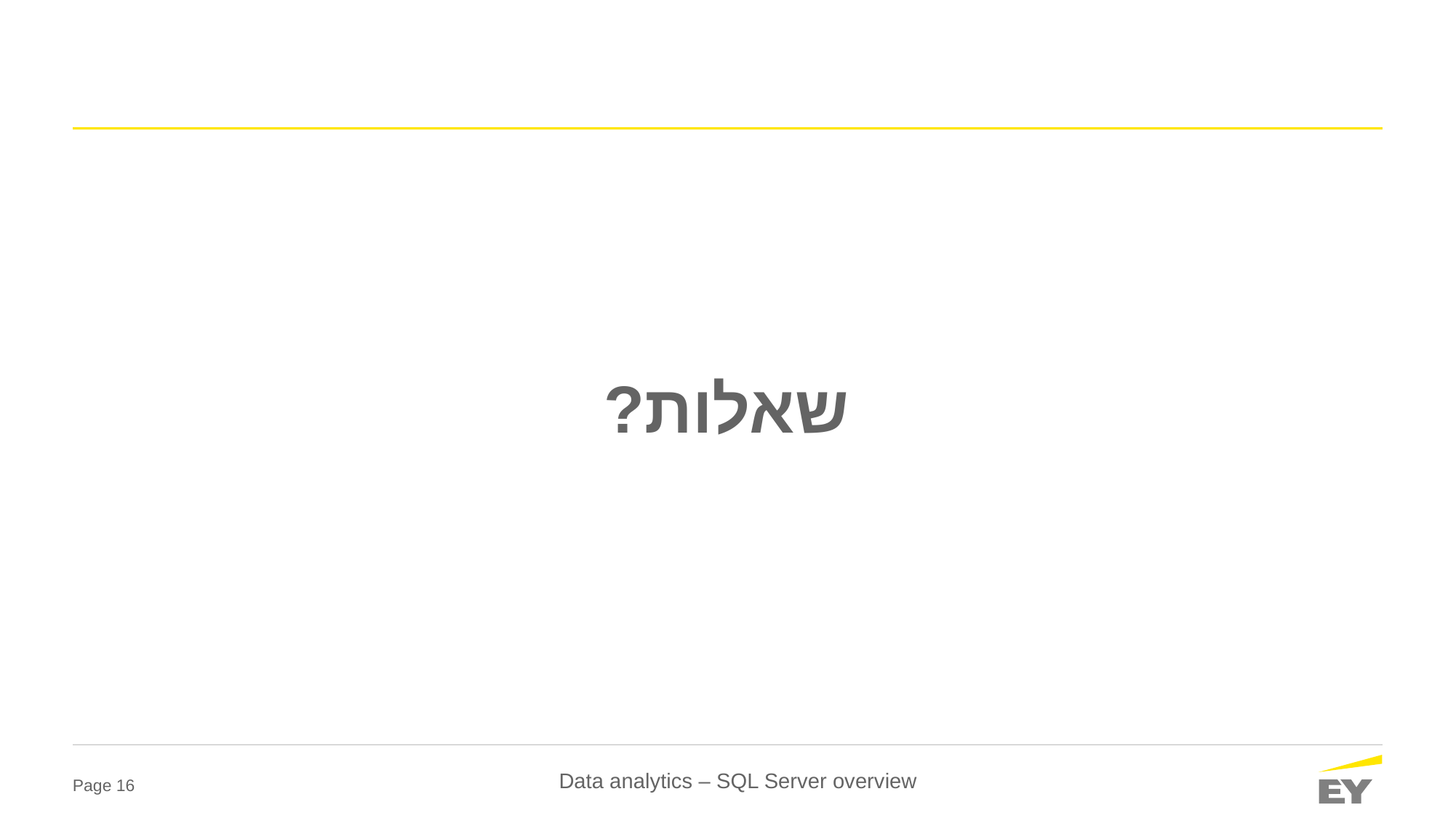

#

שאלות?

Data analytics – SQL Server overview